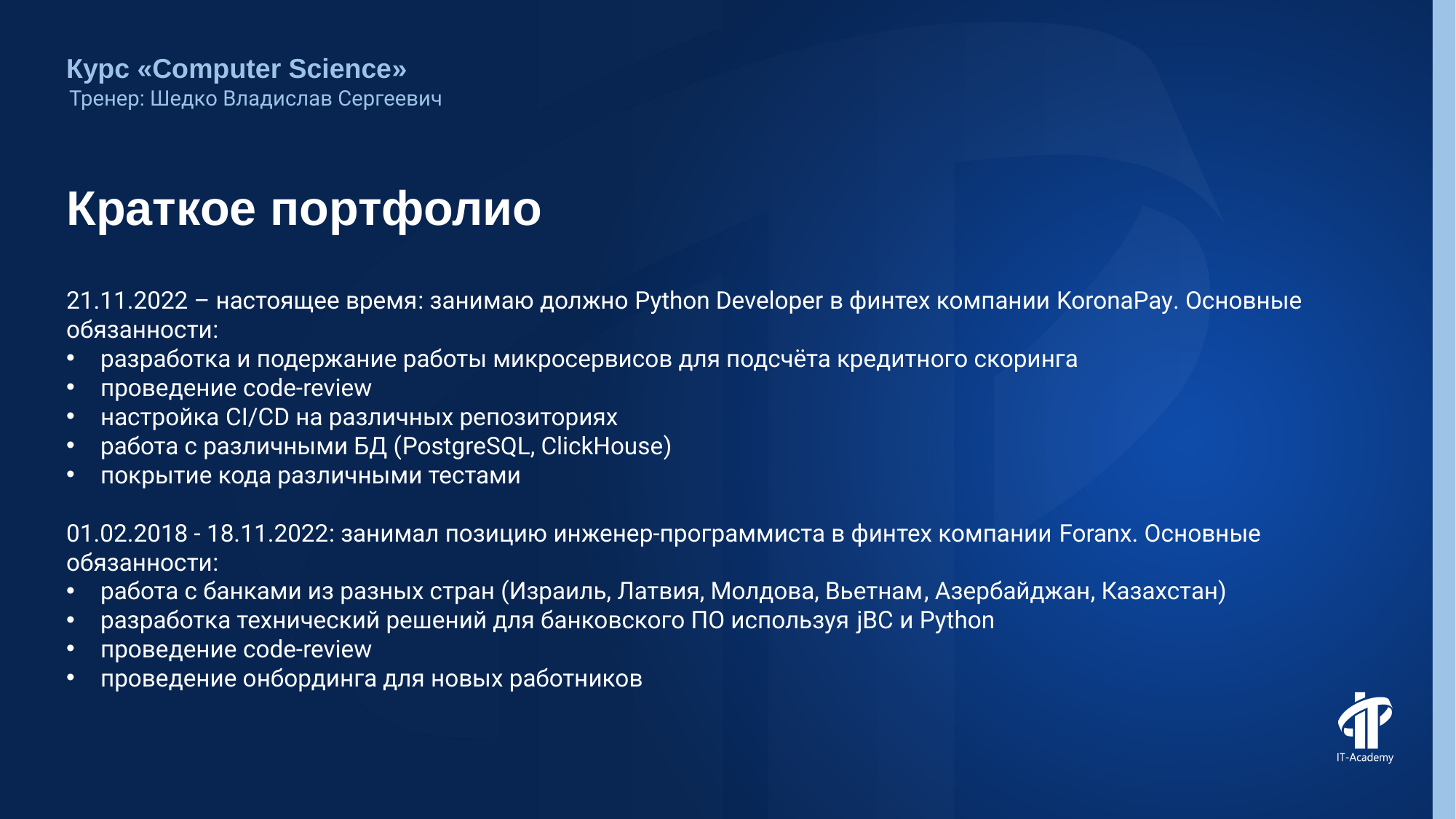

Курс «Computer Science»
Тренер: Шедко Владислав Сергеевич
# Краткое портфолио

21.11.2022 – настоящее время: занимаю должно Python Developer в финтех компании KoronaPay. Основные обязанности:
разработка и подержание работы микросервисов для подсчёта кредитного скоринга
проведение code-review
настройка CI/CD на различных репозиториях
работа с различными БД (PostgreSQL, ClickHouse)
покрытие кода различными тестами

01.02.2018 - 18.11.2022: занимал позицию инженер-программиста в финтех компании Foranx. Основные обязанности:
работа с банками из разных стран (Израиль, Латвия, Молдова, Вьетнам, Азербайджан, Казахстан)
разработка технический решений для банковского ПО используя jBC и Python
проведение code-review
проведение онбординга для новых работников